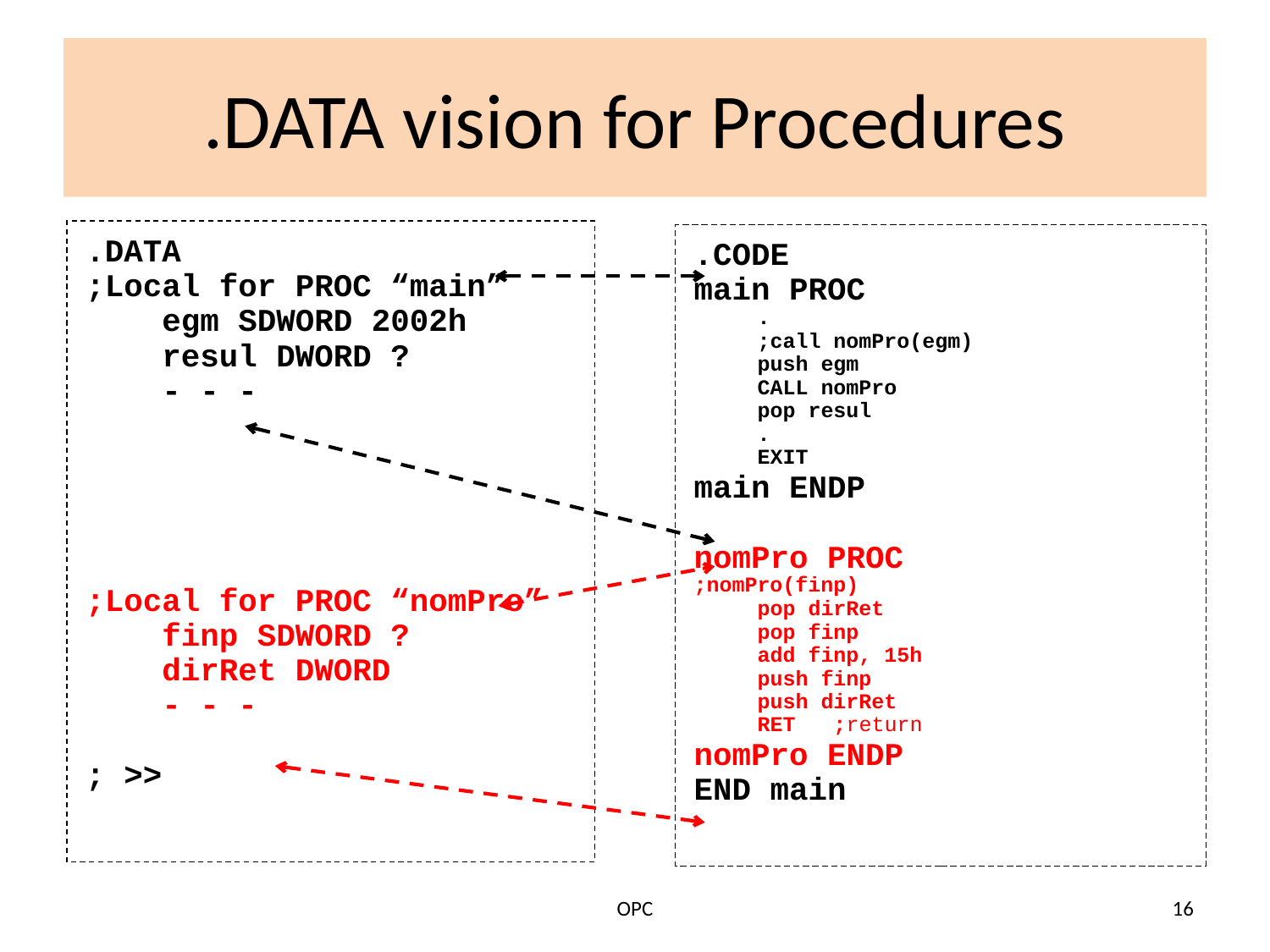

# .DATA vision for Procedures
.DATA
;Local for PROC “main”
    egm SDWORD 2002h
    resul DWORD ?
    - - -

;Local for PROC “nomPro”
    finp SDWORD ?
    dirRet DWORD
    - - -

; >>
.CODE
main PROC
.
;call nomPro(egm)
push egm
CALL nomPro
pop resul
.
EXIT
main ENDP

nomPro PROC
;nomPro(finp)
     pop dirRet
     pop finp
add finp, 15h
push finp
push dirRet
RET   ;return
nomPro ENDP
END main

OPC
16